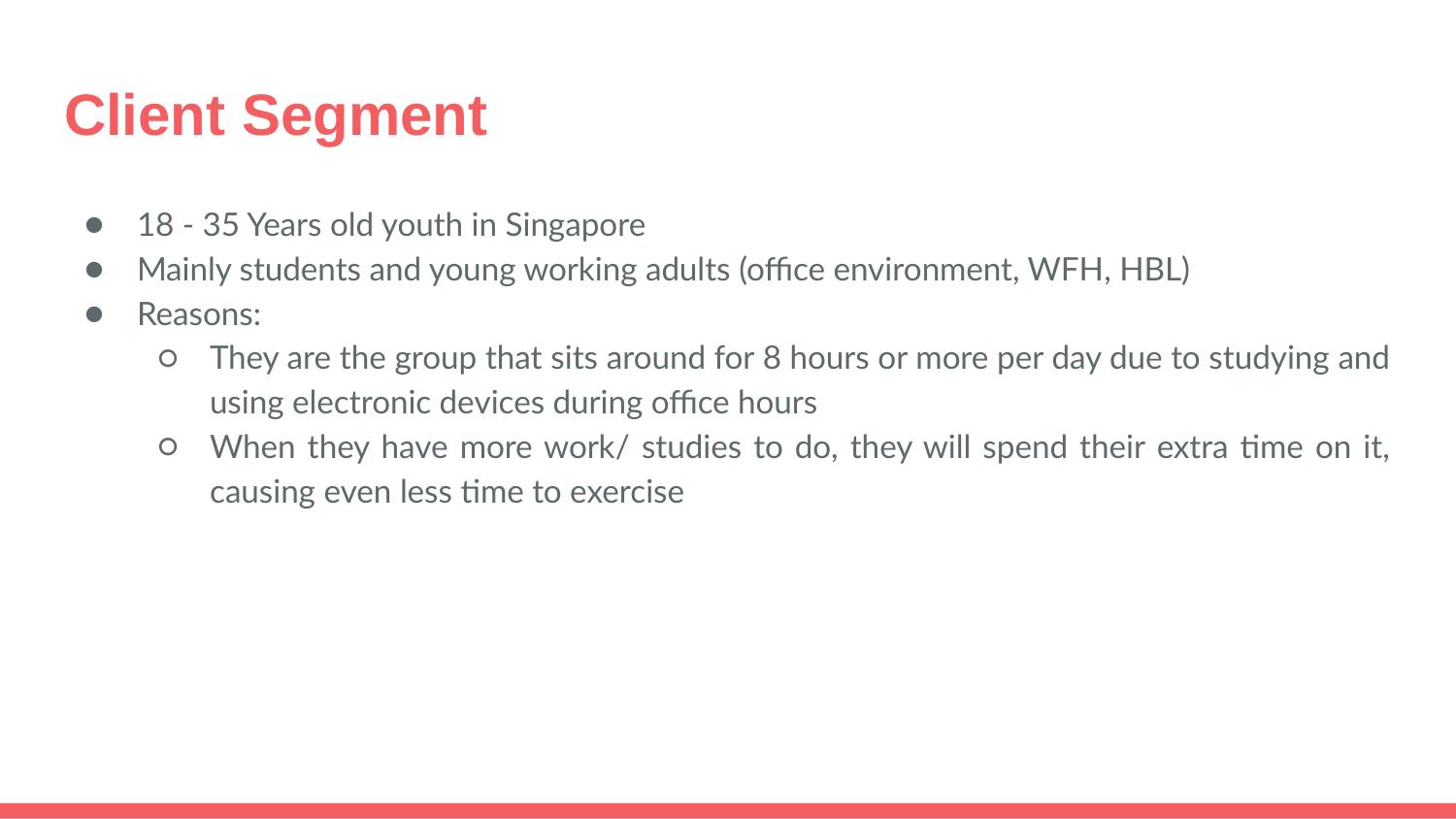

# Client Segment
18 - 35 Years old youth in Singapore
Mainly students and young working adults (office environment, WFH, HBL)
Reasons:
They are the group that sits around for 8 hours or more per day due to studying and using electronic devices during office hours
When they have more work/ studies to do, they will spend their extra time on it, causing even less time to exercise